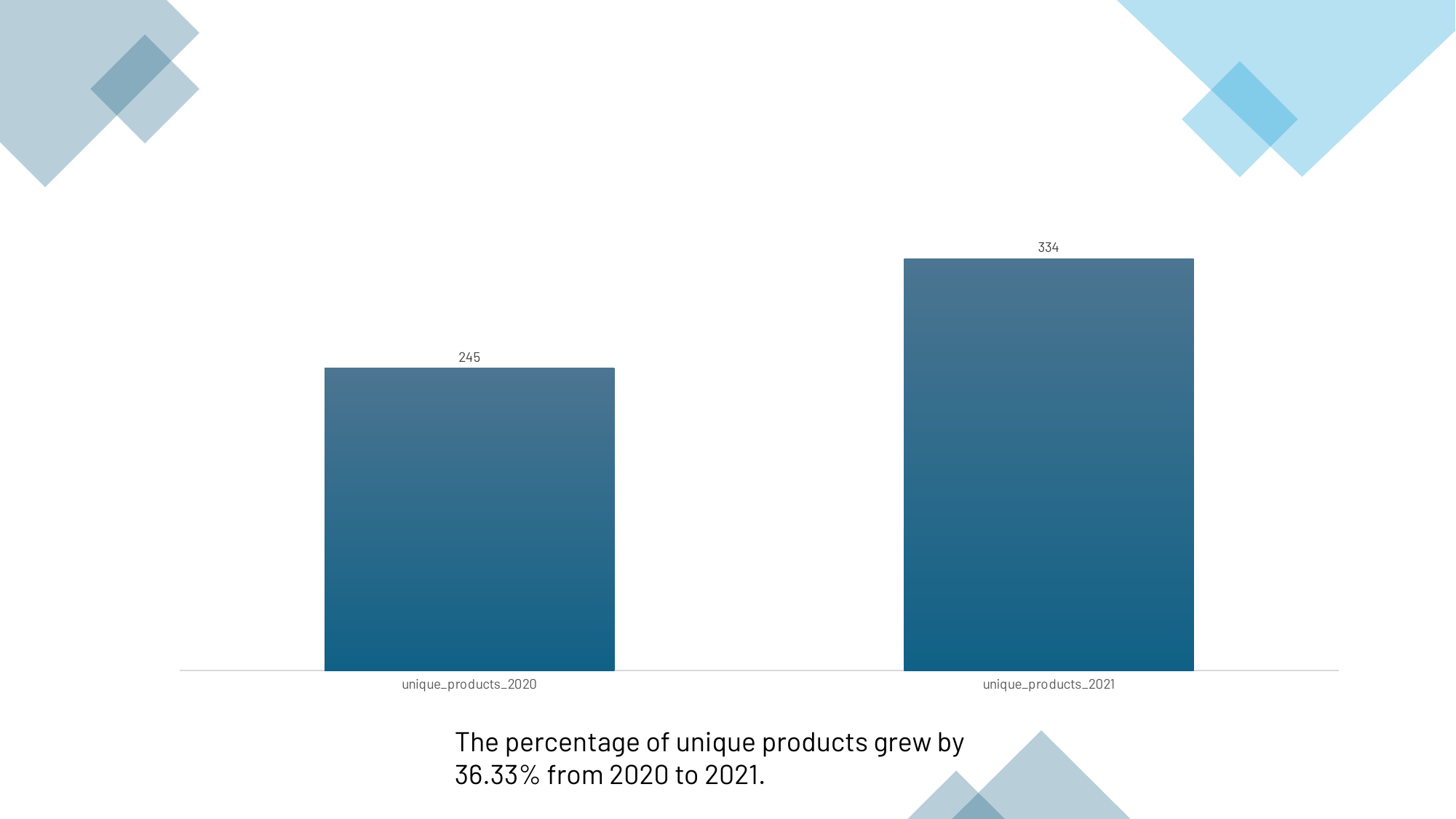

### Chart

| Category |  |
|---|---|
| unique_products_2020 | 245.0 |
| unique_products_2021 | 334.0 |
The percentage of unique products grew by 36.33% from 2020 to 2021.